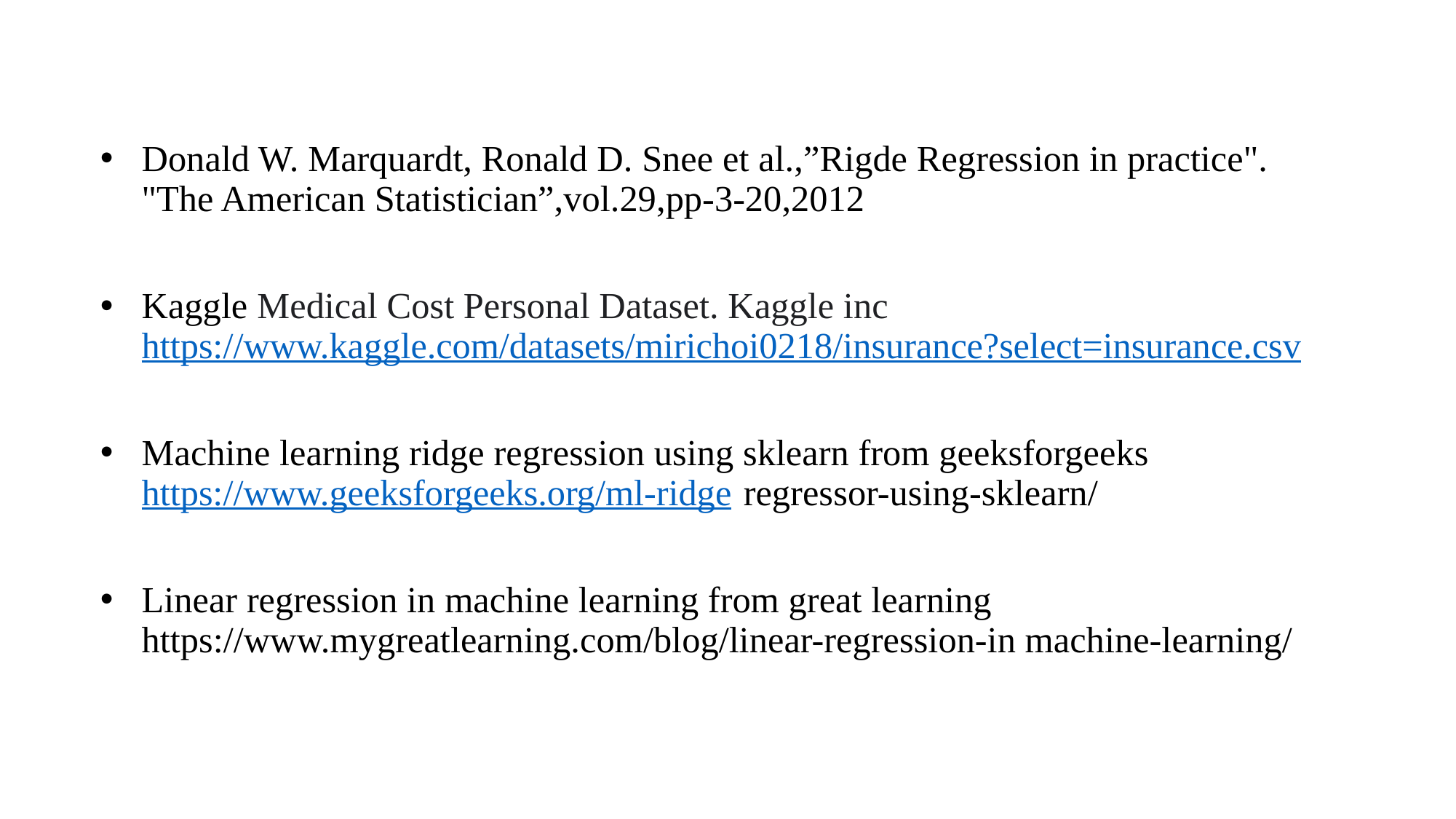

Donald W. Marquardt, Ronald D. Snee et al.,”Rigde Regression in practice". "The American Statistician”,vol.29,pp-3-20,2012

Kaggle Medical Cost Personal Dataset. Kaggle inc https://www.kaggle.com/datasets/mirichoi0218/insurance?select=insurance.csv

Machine learning ridge regression using sklearn from geeksforgeeks https://www.geeksforgeeks.org/ml-ridge regressor-using-sklearn/

Linear regression in machine learning from great learning https://www.mygreatlearning.com/blog/linear-regression-in machine-learning/